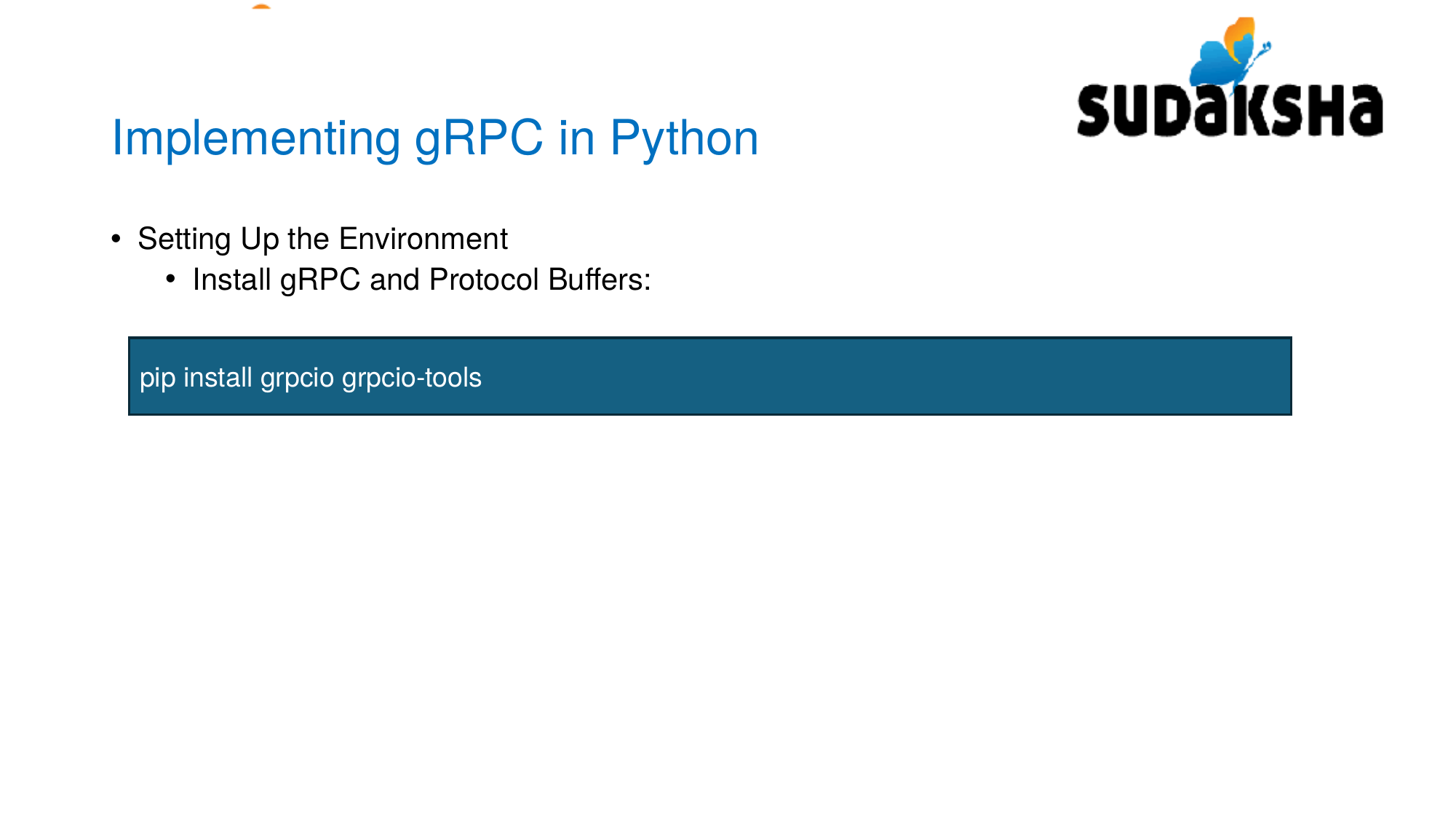

Implementing gRPC in Python
Setting Up the Environment
Install gRPC and Protocol Buffers:

pip install grpcio grpcio-tools